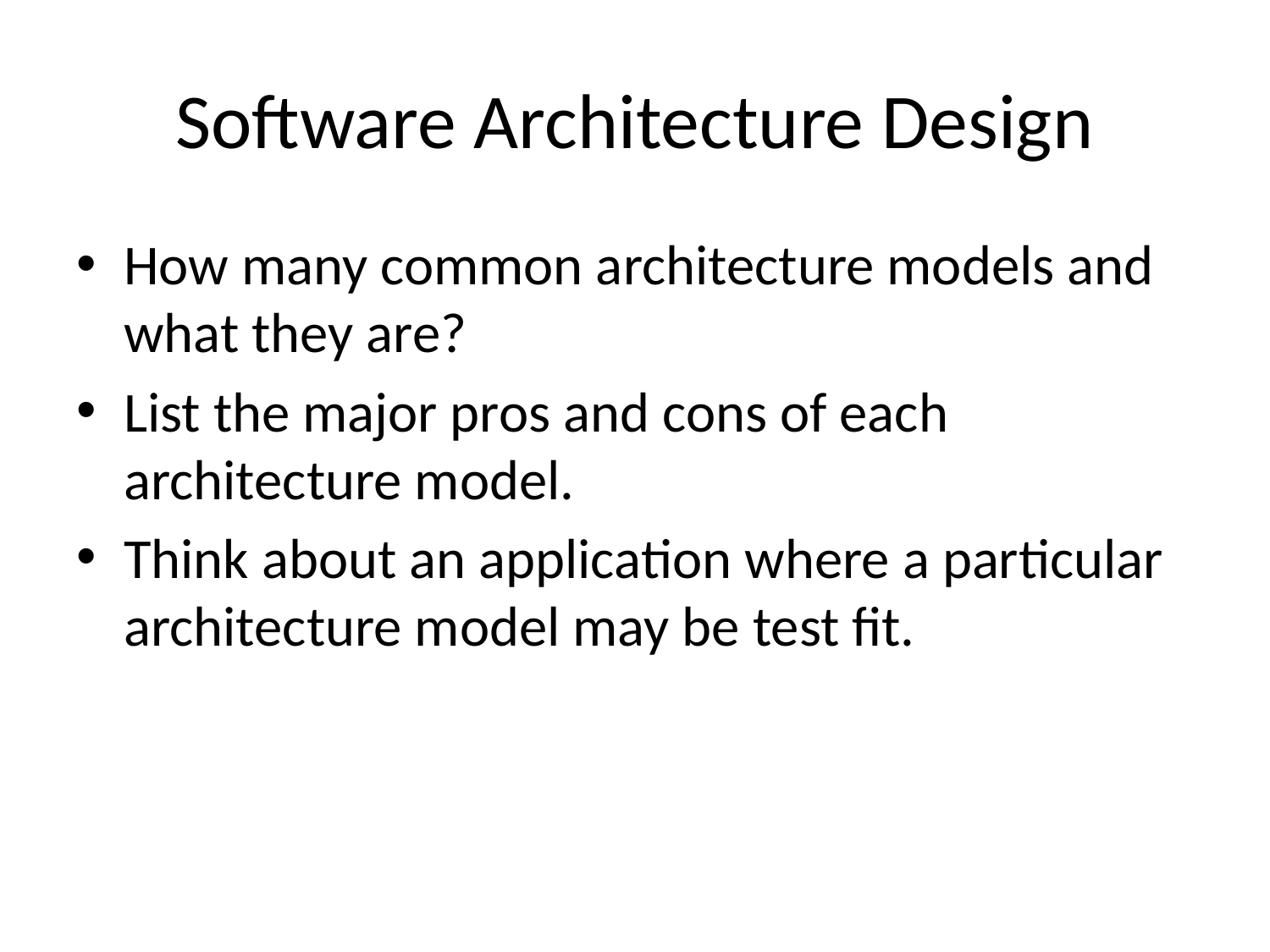

# Software Architecture Design
How many common architecture models and what they are?
List the major pros and cons of each architecture model.
Think about an application where a particular architecture model may be test fit.